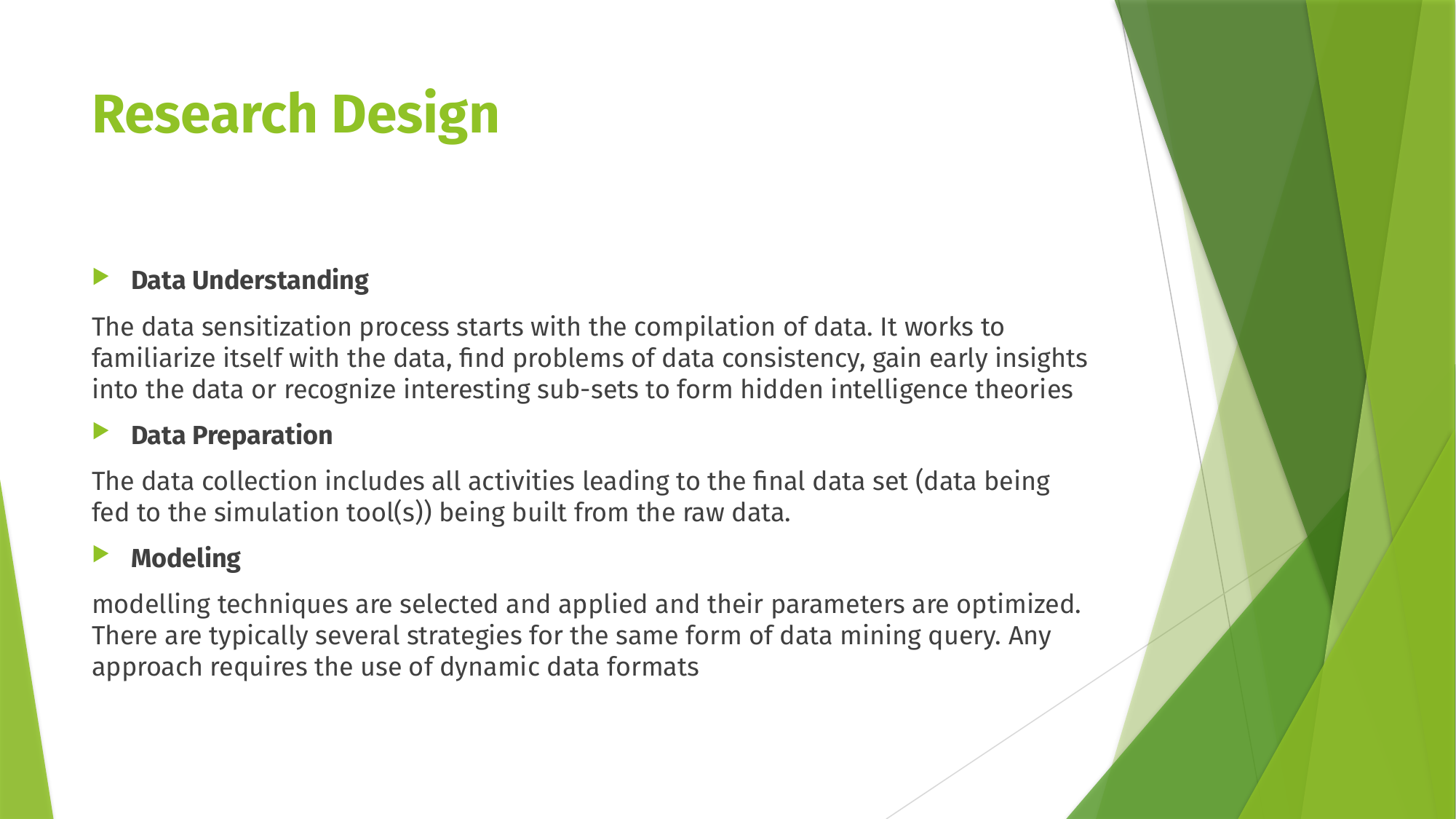

# Research Design
Data Understanding
The data sensitization process starts with the compilation of data. It works to familiarize itself with the data, find problems of data consistency, gain early insights into the data or recognize interesting sub-sets to form hidden intelligence theories
Data Preparation
The data collection includes all activities leading to the final data set (data being fed to the simulation tool(s)) being built from the raw data.
Modeling
modelling techniques are selected and applied and their parameters are optimized. There are typically several strategies for the same form of data mining query. Any approach requires the use of dynamic data formats